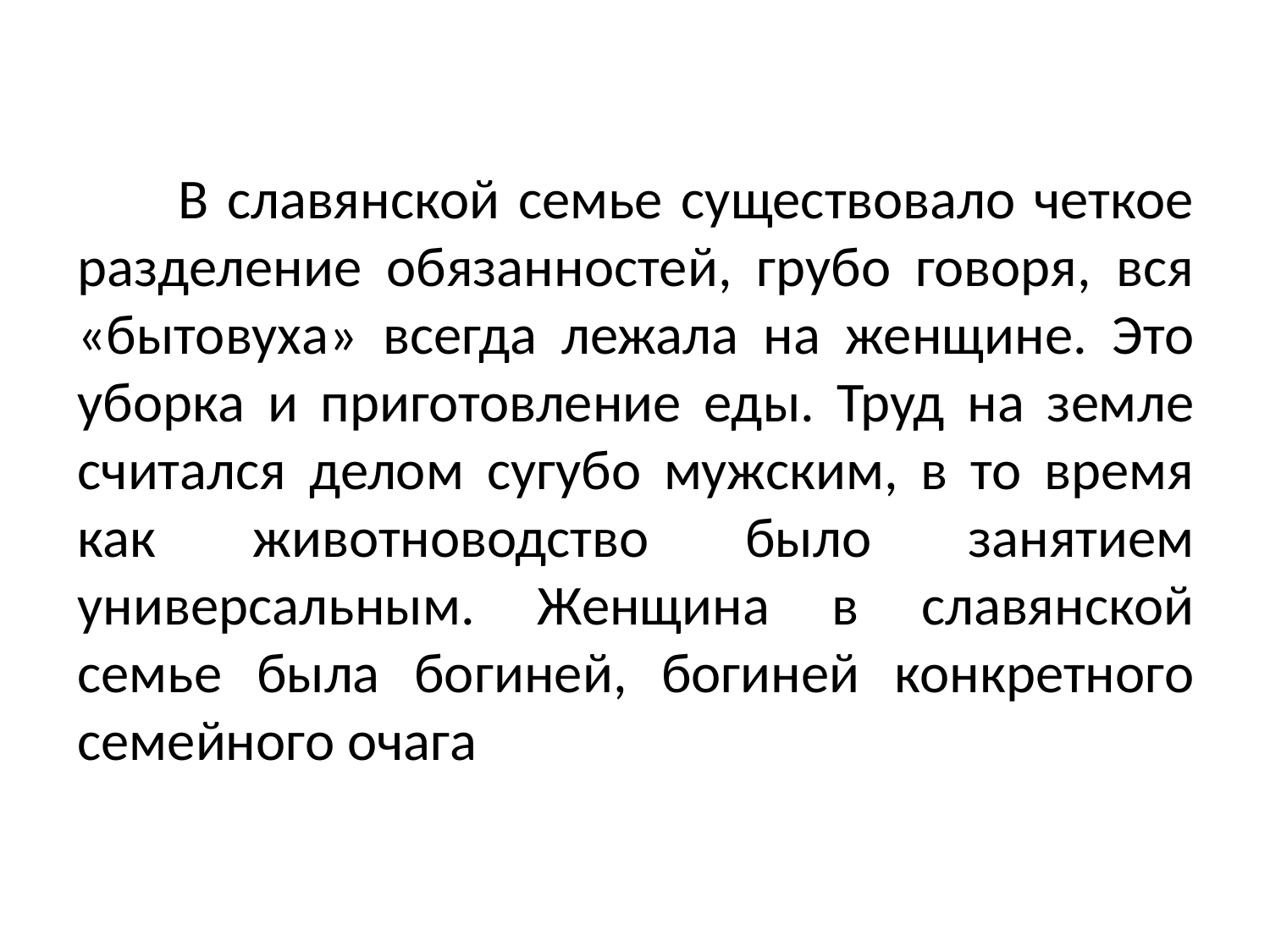

В славянской семье существовало четкое разделение обязанностей, грубо говоря, вся «бытовуха» всегда лежала на женщине. Это уборка и приготовление еды. Труд на земле считался делом сугубо мужским, в то время как животноводство было занятием универсальным. Женщина в славянской семье была богиней, богиней конкретного семейного очага